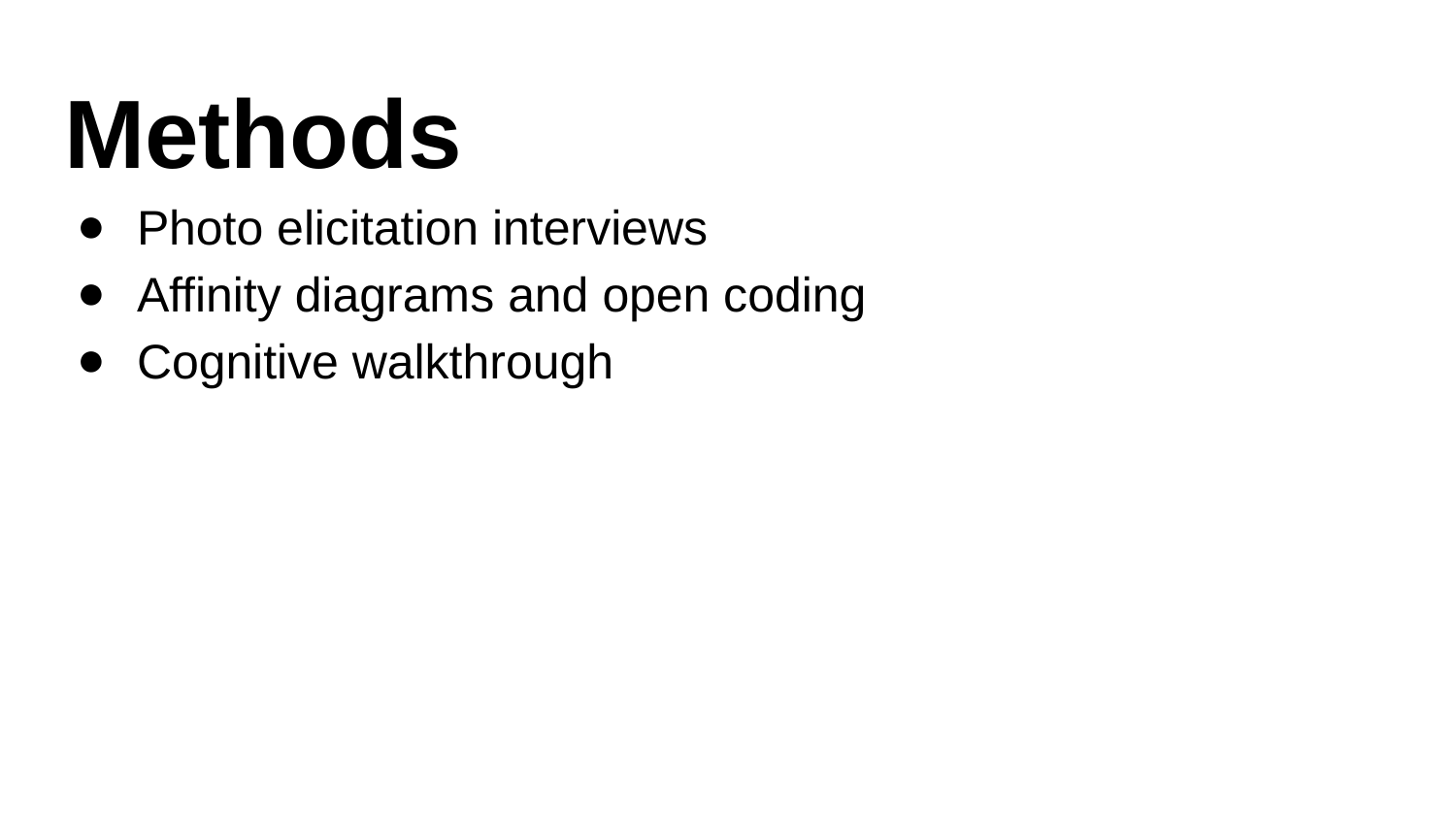

Methods
Photo elicitation interviews
Affinity diagrams and open coding
Cognitive walkthrough